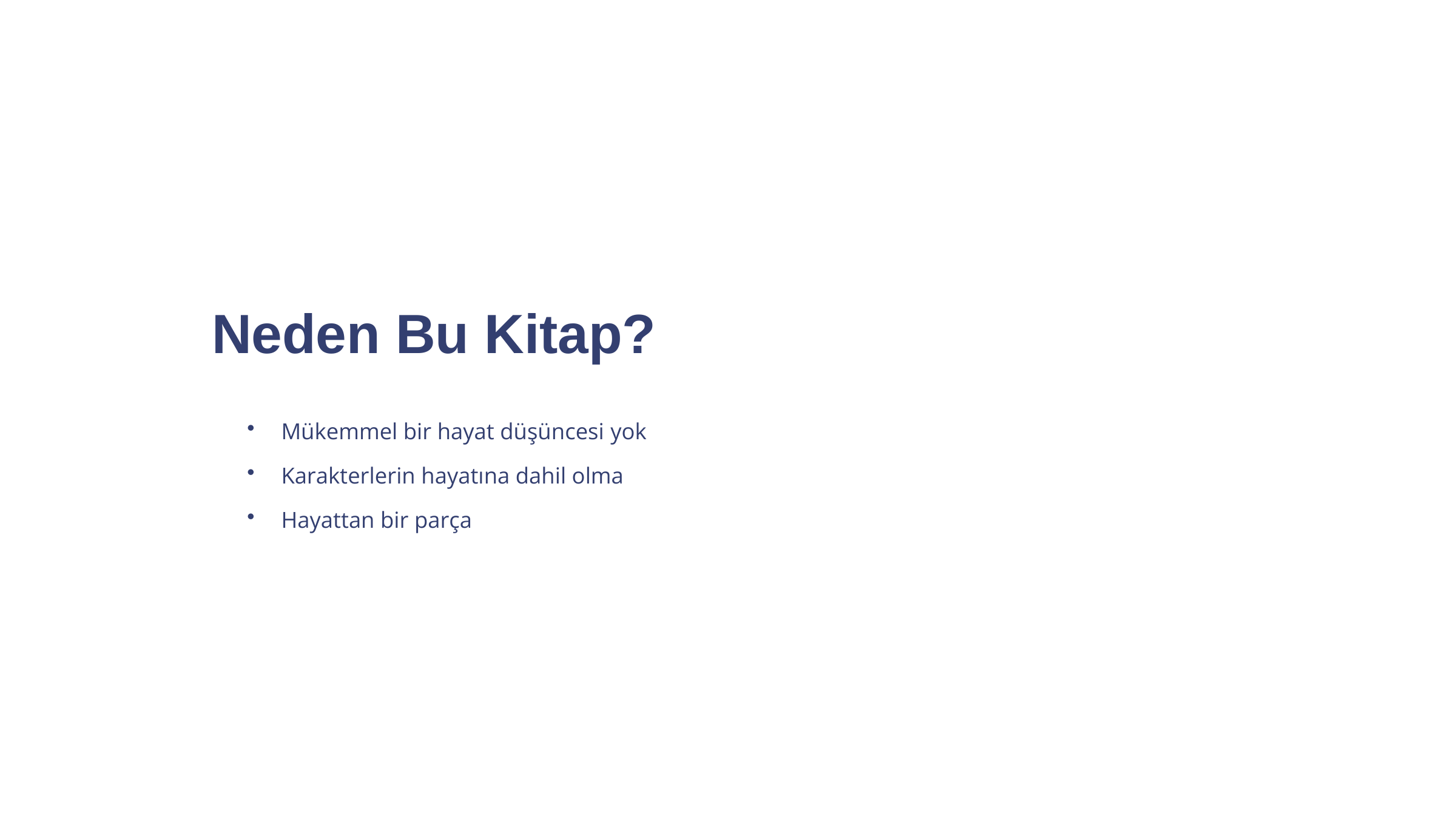

Neden Bu Kitap?
Mükemmel bir hayat düşüncesi yok
Karakterlerin hayatına dahil olma
Hayattan bir parça